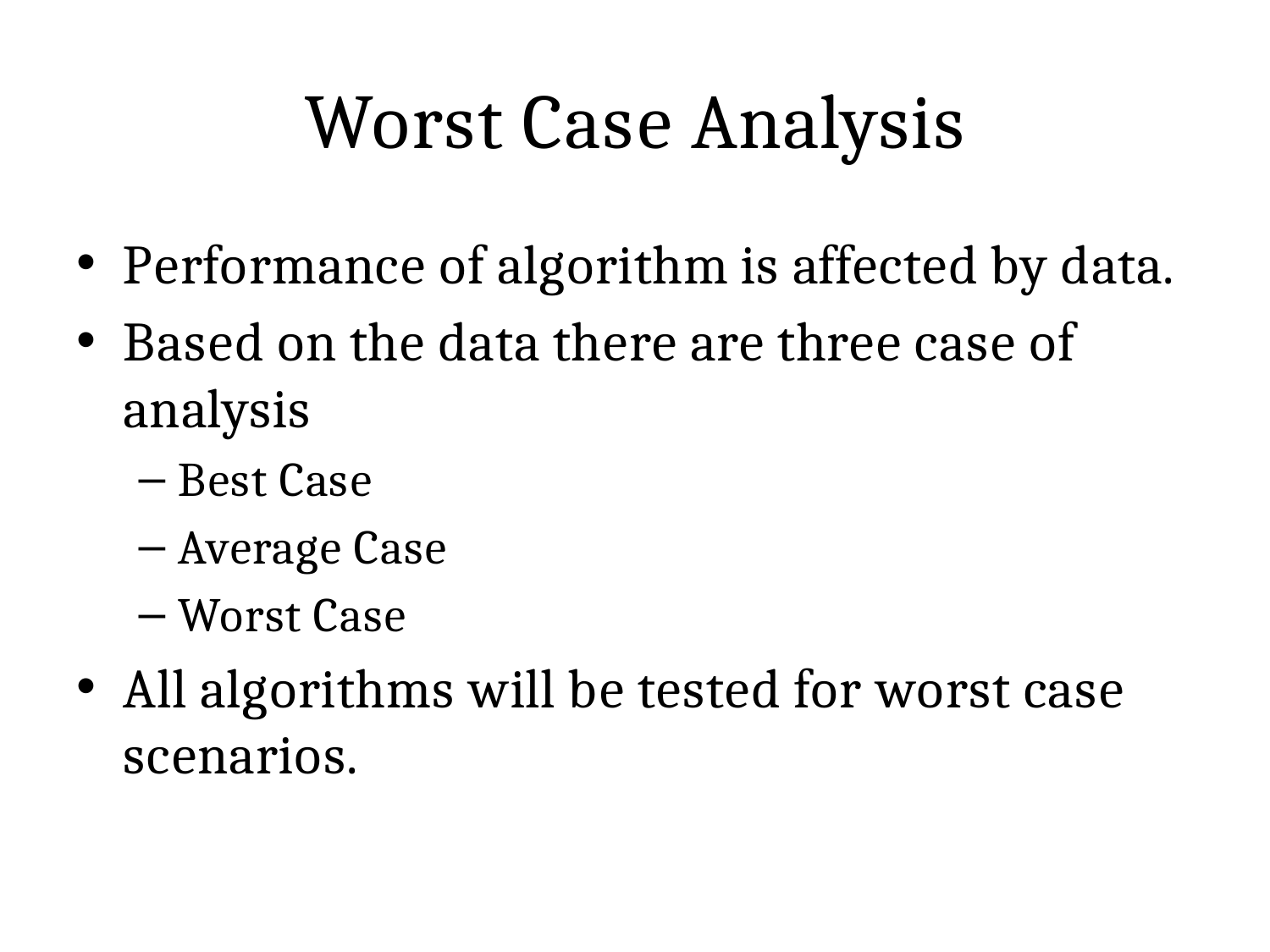

# Worst Case Analysis
Performance of algorithm is affected by data.
Based on the data there are three case of analysis
Best Case
Average Case
Worst Case
All algorithms will be tested for worst case scenarios.